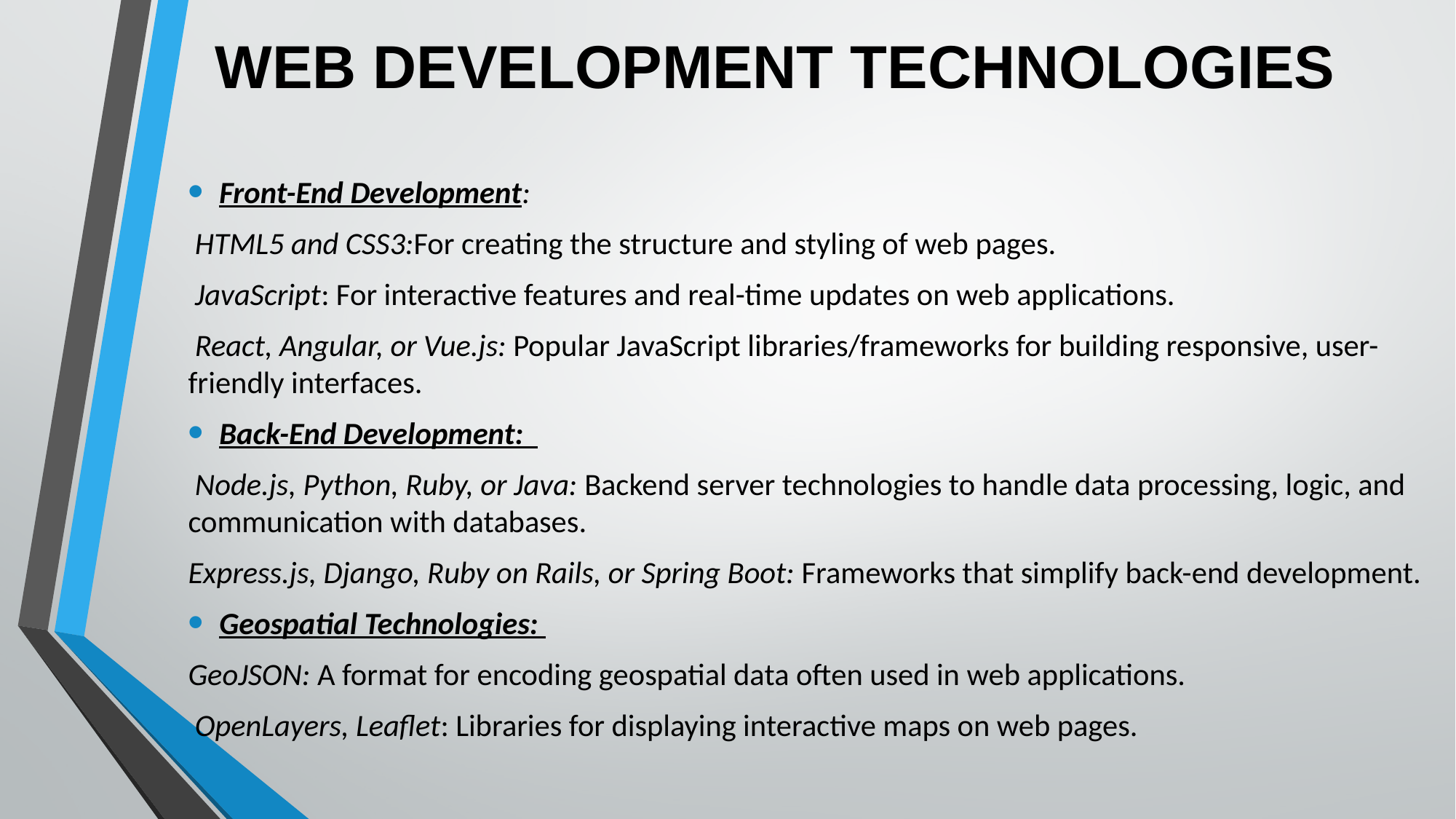

# WEB DEVELOPMENT TECHNOLOGIES
Front-End Development:
 HTML5 and CSS3:For creating the structure and styling of web pages.
 JavaScript: For interactive features and real-time updates on web applications.
 React, Angular, or Vue.js: Popular JavaScript libraries/frameworks for building responsive, user-friendly interfaces.
Back-End Development:
 Node.js, Python, Ruby, or Java: Backend server technologies to handle data processing, logic, and communication with databases.
Express.js, Django, Ruby on Rails, or Spring Boot: Frameworks that simplify back-end development.
Geospatial Technologies:
GeoJSON: A format for encoding geospatial data often used in web applications.
 OpenLayers, Leaflet: Libraries for displaying interactive maps on web pages.